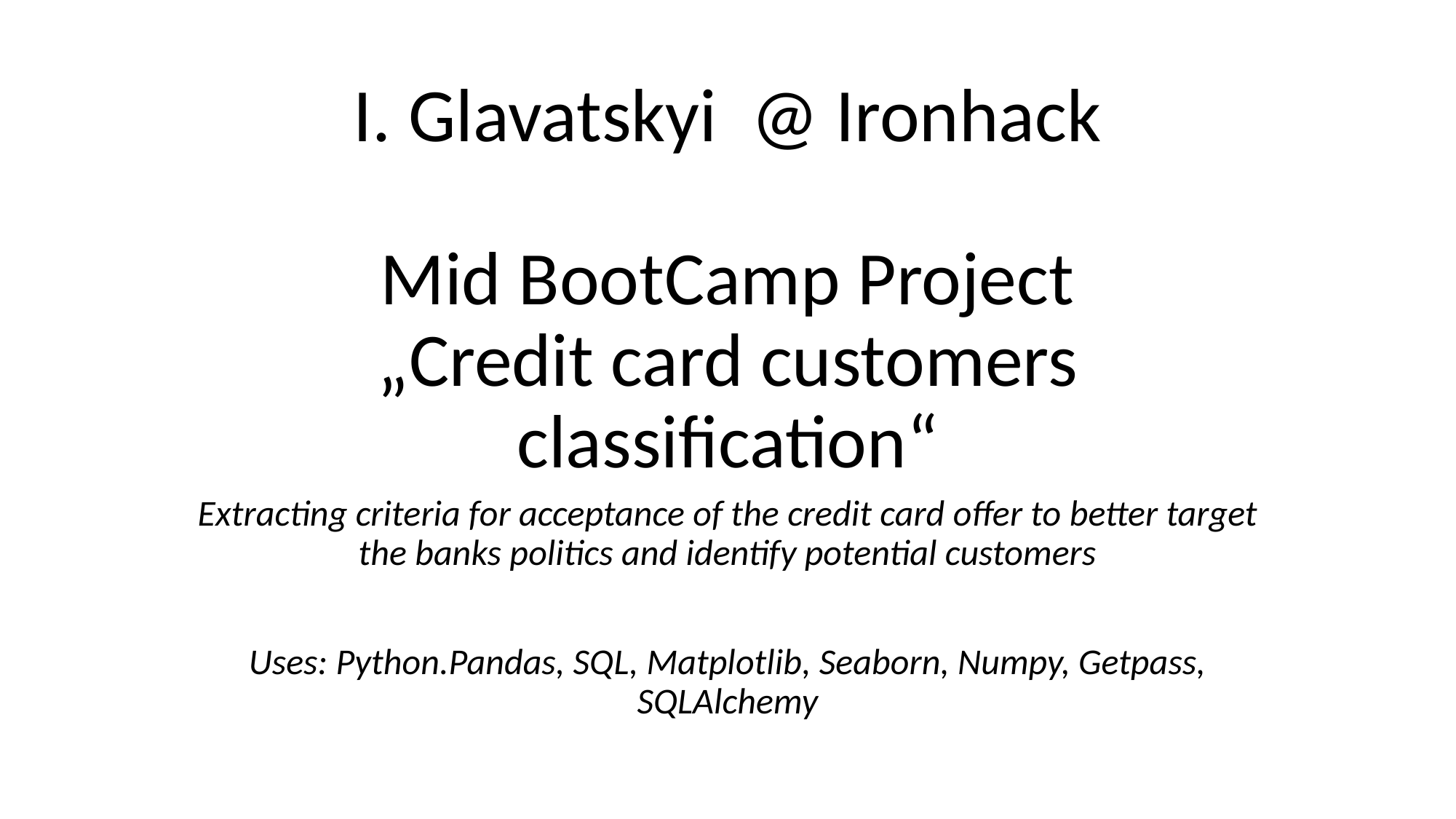

# I. Glavatskyi  @ Ironhack Mid BootCamp Project „Credit card customers classification“

Extracting criteria for acceptance of the credit card offer to better target the banks politics and identify potential customers

Uses: Python.Pandas, SQL, Matplotlib, Seaborn, Numpy, Getpass, SQLAlchemy